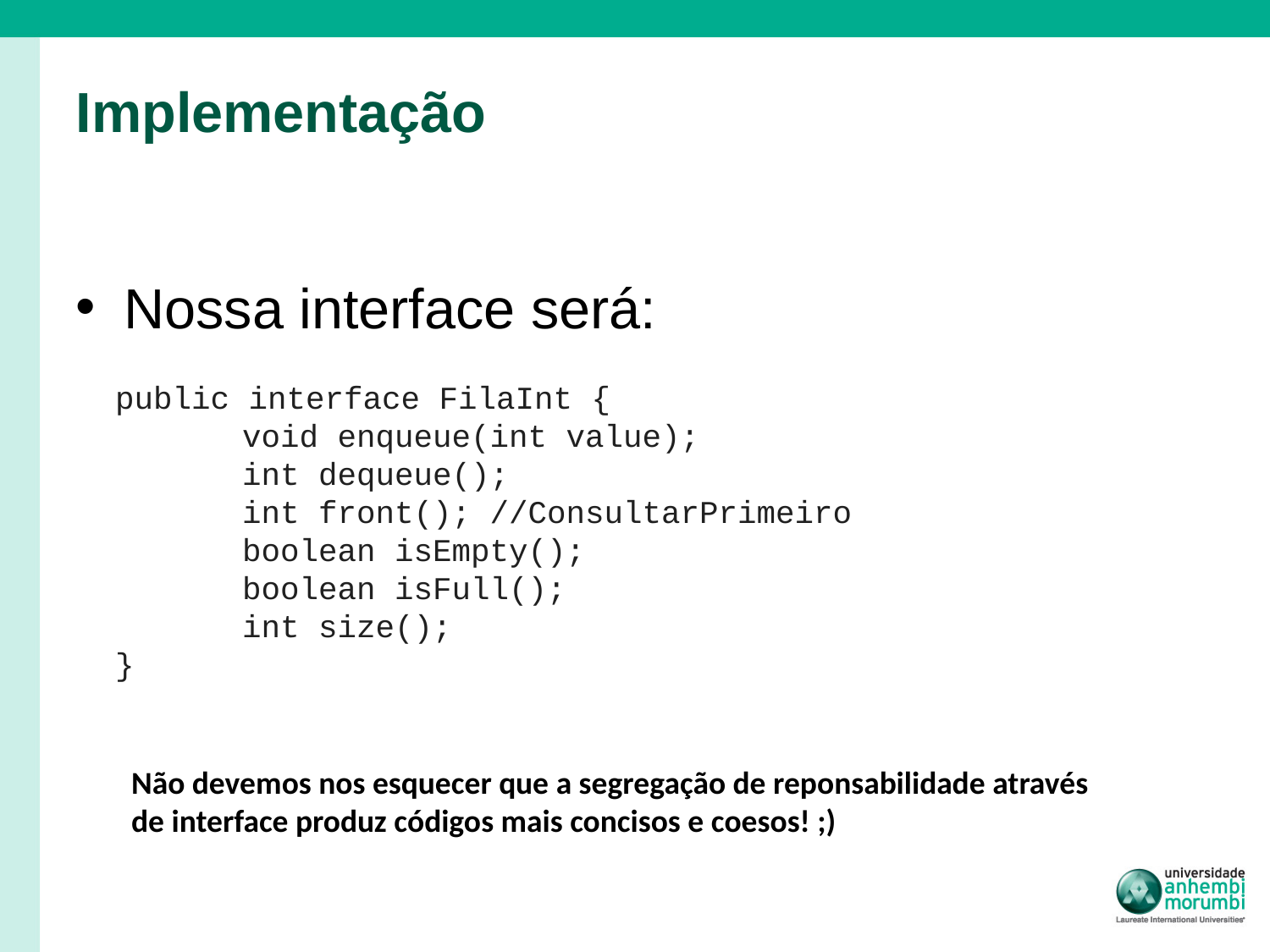

# Implementação
Nossa interface será:

public interface FilaInt {
	void enqueue(int value);
	int dequeue();
	int front(); //ConsultarPrimeiro
	boolean isEmpty();
	boolean isFull();
	int size();
}
Não devemos nos esquecer que a segregação de reponsabilidade através
de interface produz códigos mais concisos e coesos! ;)